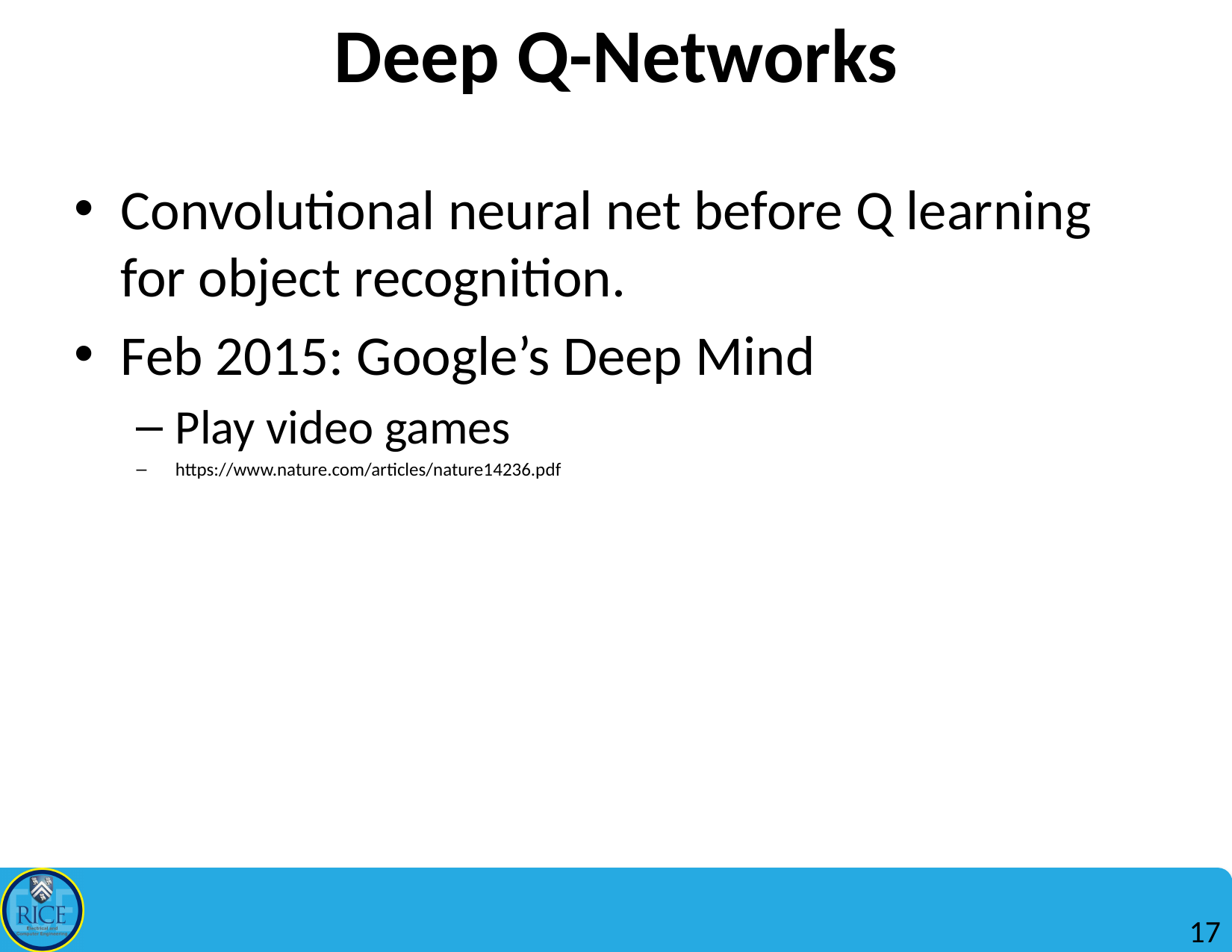

# Deep Q-Networks
Convolutional neural net before Q learning for object recognition.
Feb 2015: Google’s Deep Mind
Play video games
https://www.nature.com/articles/nature14236.pdf
17